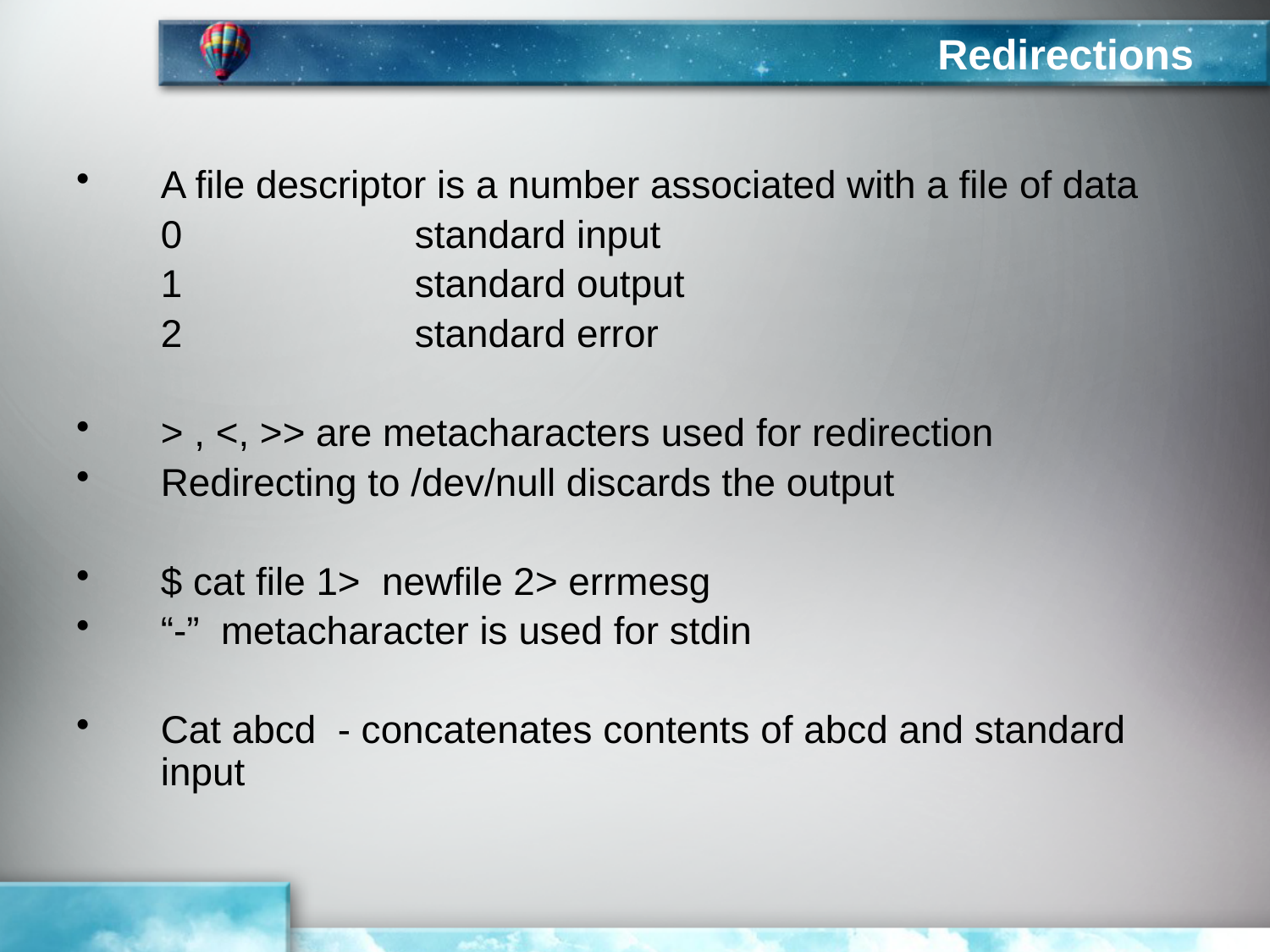

# Redirections
A file descriptor is a number associated with a file of data
	0		standard input
	1		standard output
	2		standard error

> , <, >> are metacharacters used for redirection
Redirecting to /dev/null discards the output

$ cat file 1>  newfile 2> errmesg
“-”  metacharacter is used for stdin

Cat abcd  - concatenates contents of abcd and standard input